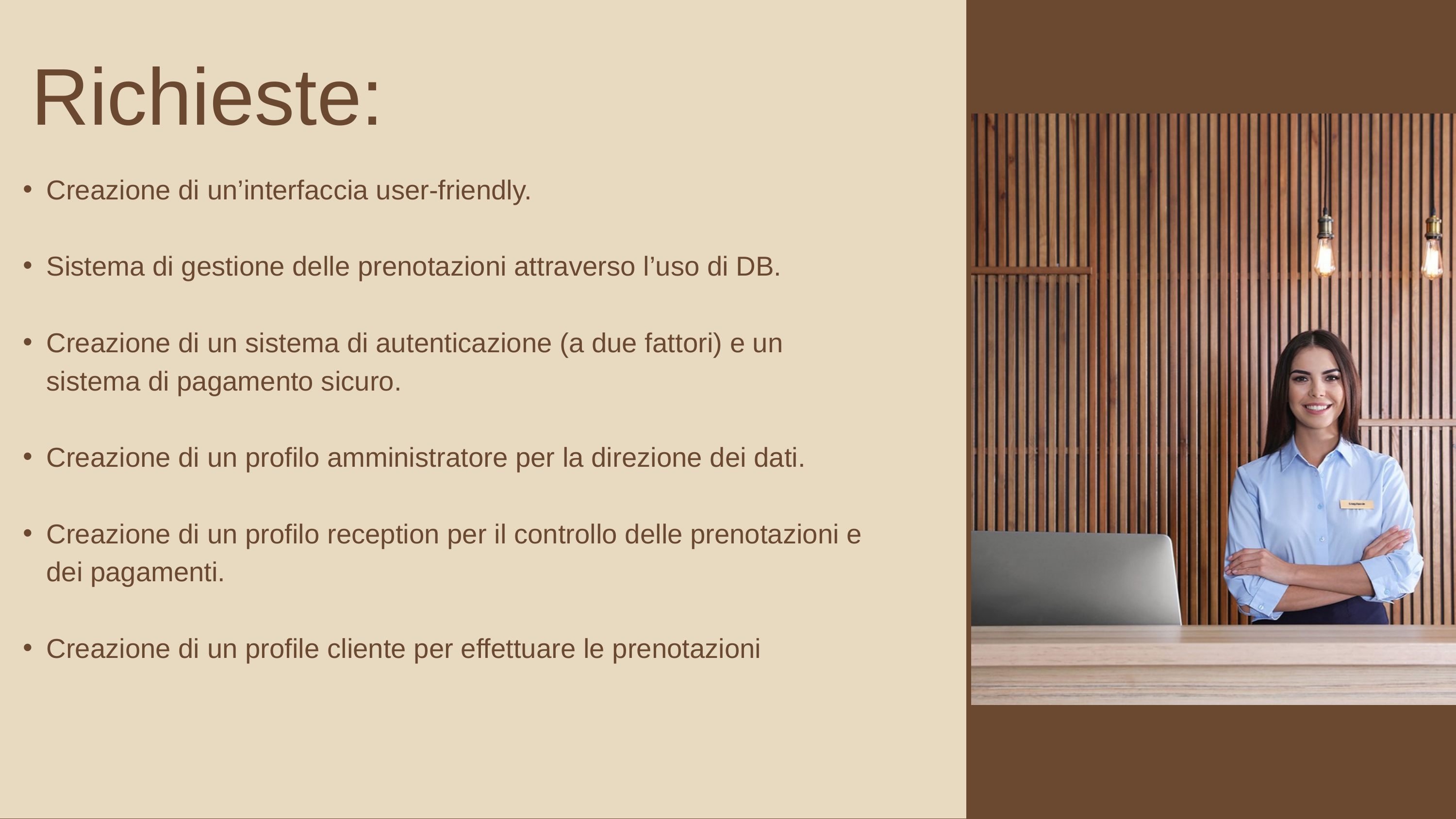

Richieste:

Creazione di un’interfaccia user-friendly.

Sistema di gestione delle prenotazioni attraverso l’uso di DB.

Creazione di un sistema di autenticazione (a due fattori) e un sistema di pagamento sicuro.

Creazione di un profilo amministratore per la direzione dei dati.

Creazione di un profilo reception per il controllo delle prenotazioni e dei pagamenti.

Creazione di un profile cliente per effettuare le prenotazioni